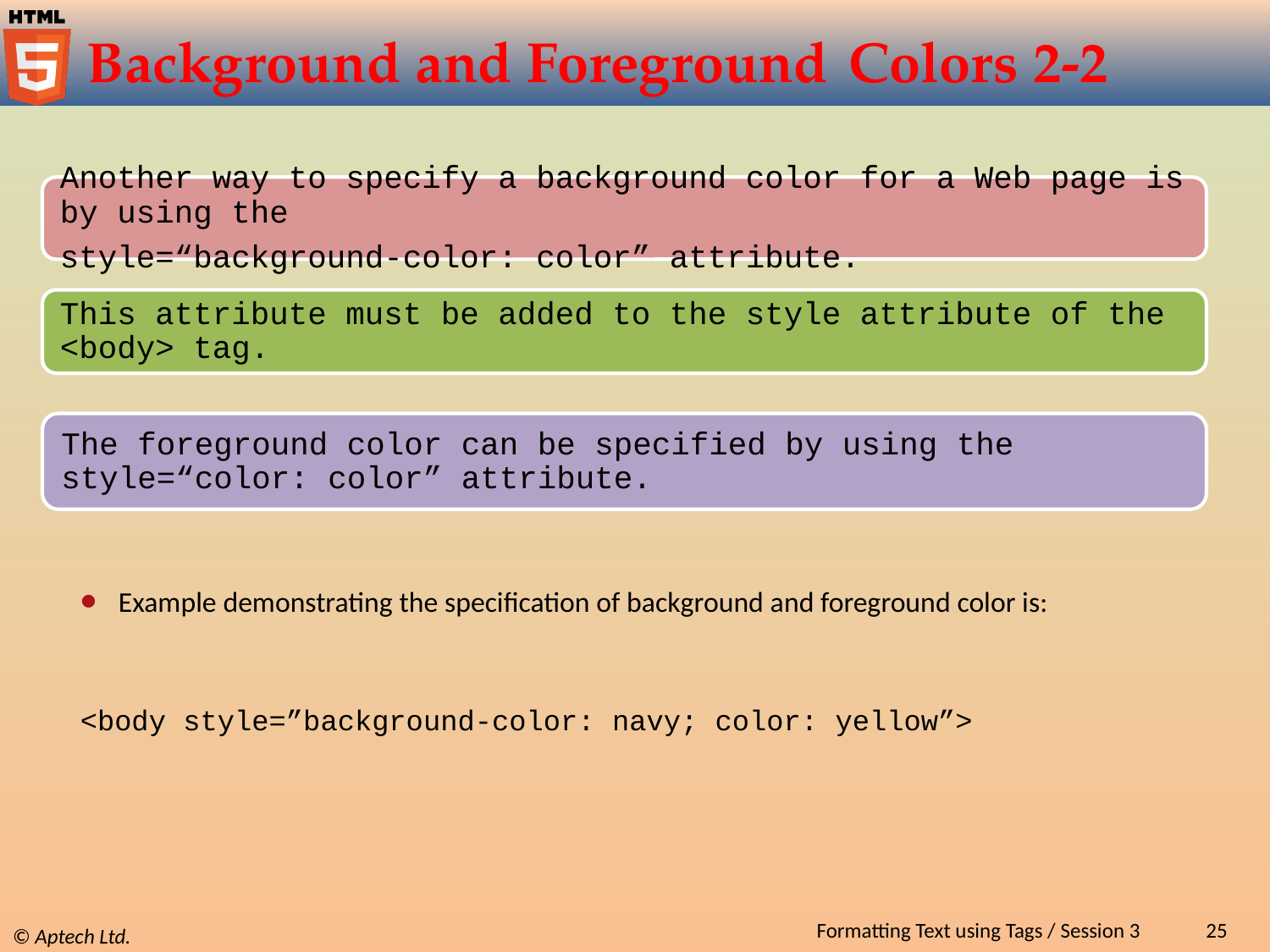

# Background and Foreground	Colors 2-2
Another way to specify a background color for a Web page is by using the
style=“background-color: color” attribute.
This attribute must be added to the style attribute of the <body> tag.
The foreground color can be specified by using the style=“color: color” attribute.
Example demonstrating the specification of background and foreground color is:

<body style=”background-color: navy; color: yellow”>
Formatting Text using Tags / Session 3
25